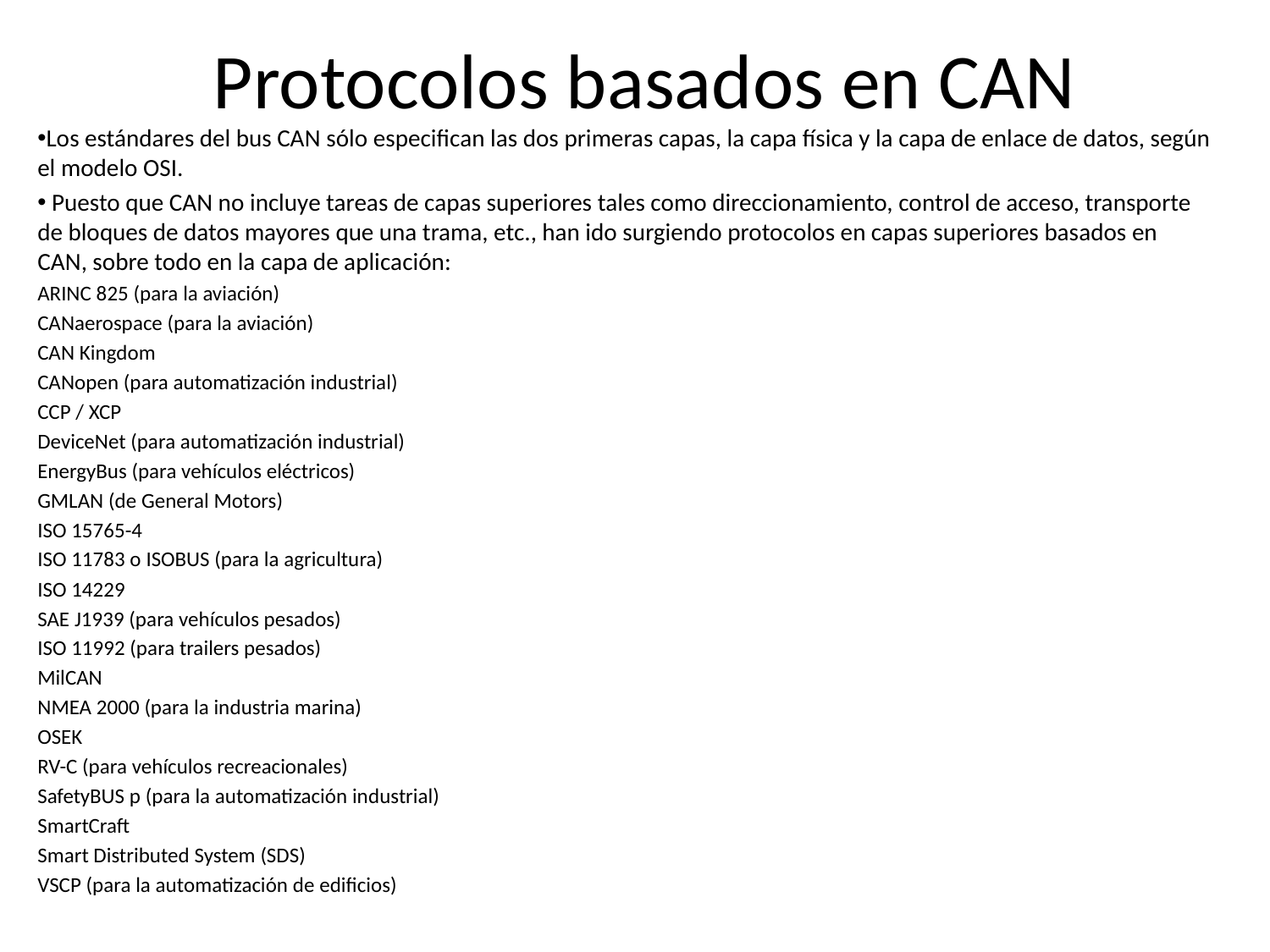

# Protocolos basados en CAN
Los estándares del bus CAN sólo especifican las dos primeras capas, la capa física y la capa de enlace de datos, según el modelo OSI.
 Puesto que CAN no incluye tareas de capas superiores tales como direccionamiento, control de acceso, transporte de bloques de datos mayores que una trama, etc., han ido surgiendo protocolos en capas superiores basados en CAN, sobre todo en la capa de aplicación:
ARINC 825 (para la aviación)
CANaerospace (para la aviación)
CAN Kingdom
CANopen (para automatización industrial)
CCP / XCP
DeviceNet (para automatización industrial)
EnergyBus (para vehículos eléctricos)
GMLAN (de General Motors)
ISO 15765-4
ISO 11783 o ISOBUS (para la agricultura)
ISO 14229
SAE J1939 (para vehículos pesados)
ISO 11992 (para trailers pesados)
MilCAN
NMEA 2000 (para la industria marina)
OSEK
RV-C (para vehículos recreacionales)
SafetyBUS p (para la automatización industrial)
SmartCraft
Smart Distributed System (SDS)
VSCP (para la automatización de edificios)